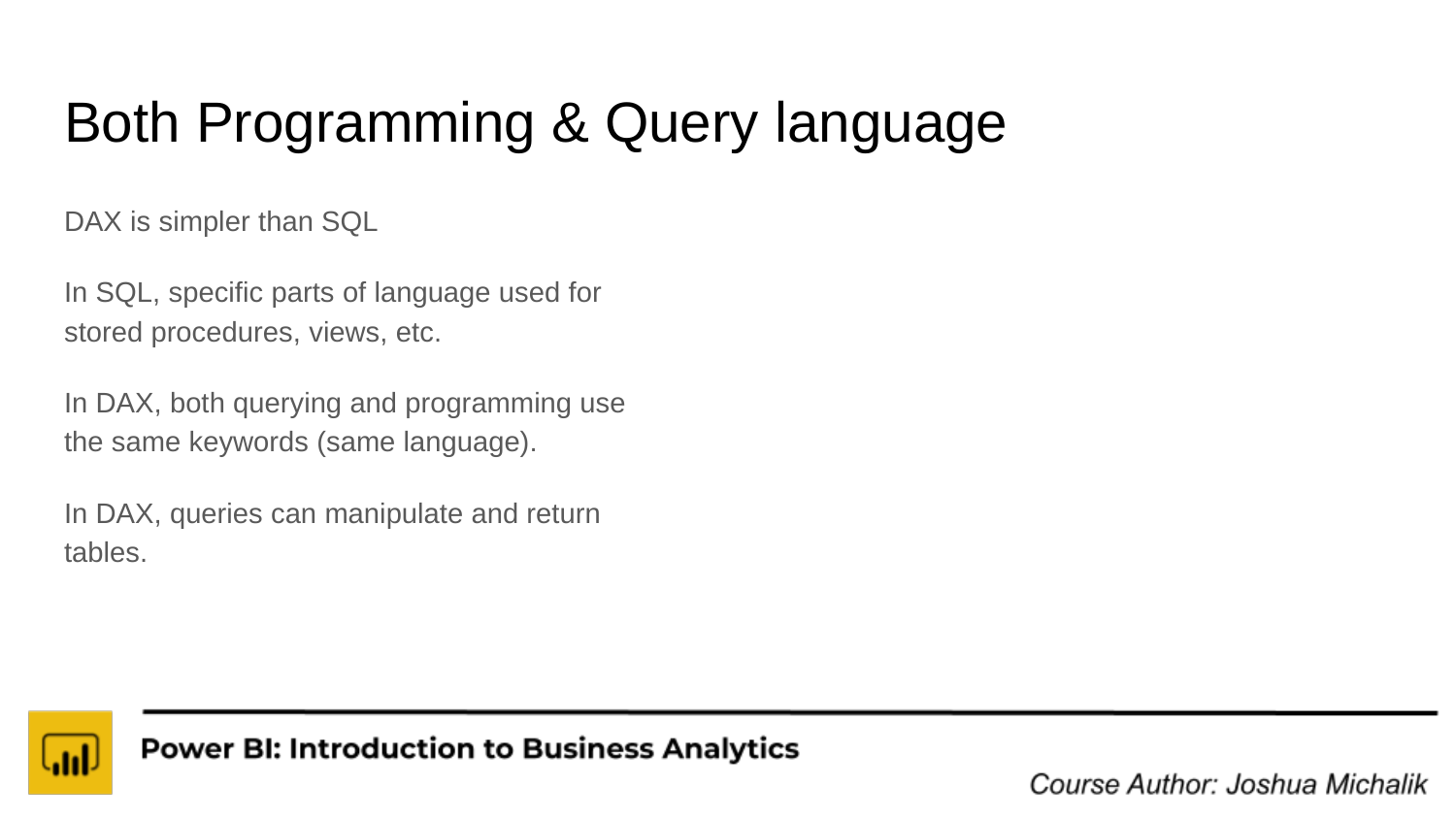

# Both Programming & Query language
DAX is simpler than SQL
In SQL, specific parts of language used for stored procedures, views, etc.
In DAX, both querying and programming use the same keywords (same language).
In DAX, queries can manipulate and return tables.